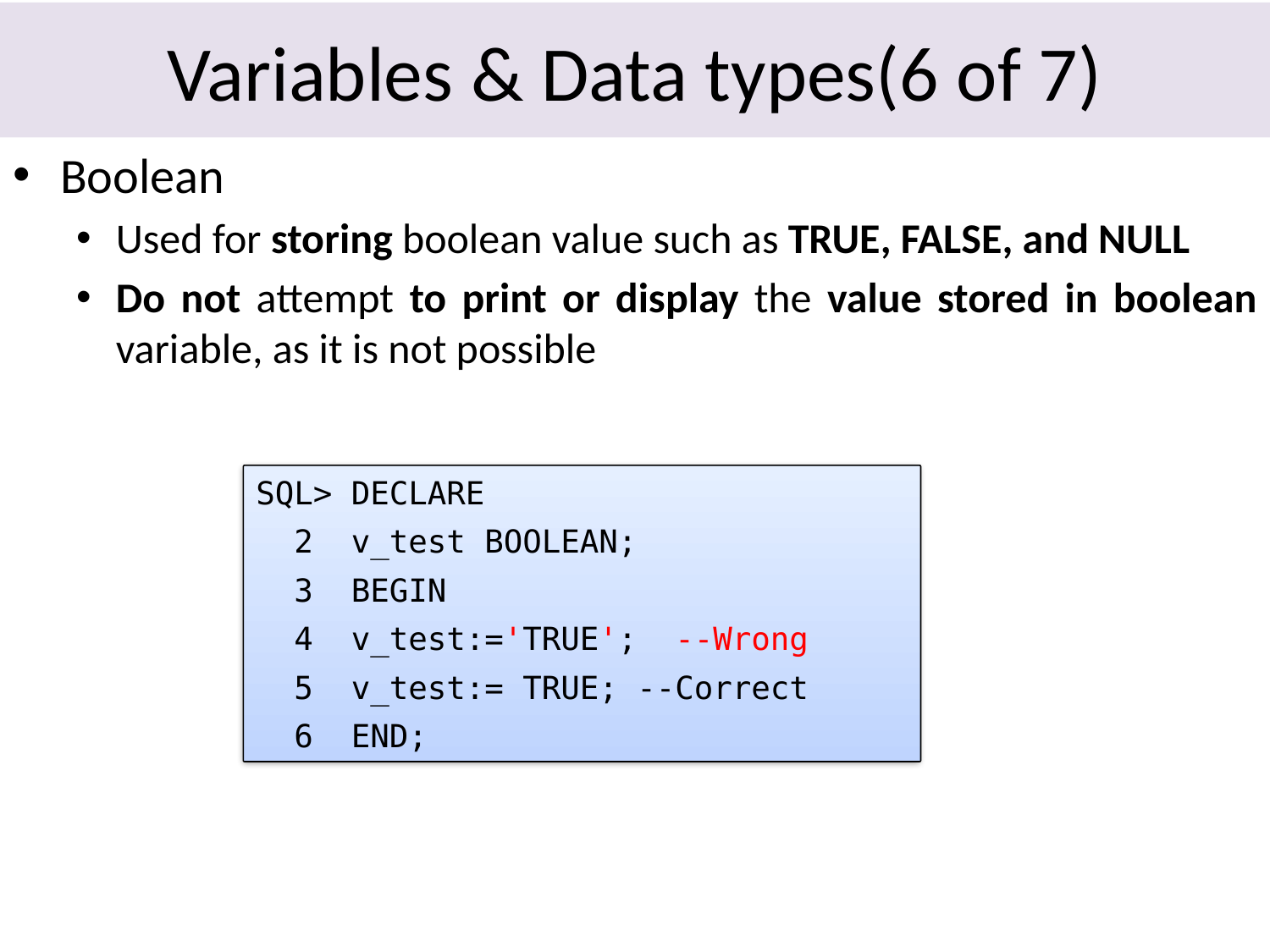

# Variables & Data types(6 of 7)
Boolean
Used for storing boolean value such as TRUE, FALSE, and NULL
Do not attempt to print or display the value stored in boolean variable, as it is not possible

SQL> DECLARE
  2  v_test BOOLEAN;
  3  BEGIN
  4  v_test:='TRUE';  --Wrong
  5  v_test:= TRUE; --Correct
  6  END;
21